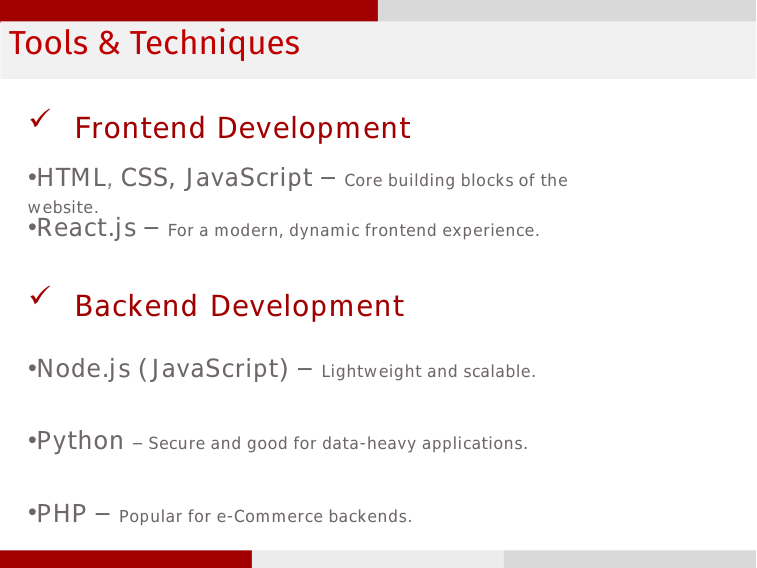

Tools & Techniques
Frontend Development ​
​
HTML, CSS, JavaScript – Core building blocks of the website.​
React.js – For a modern, dynamic frontend experience.​

​
Backend Development​
​
Node.js (JavaScript) – Lightweight and scalable.​

Python – Secure and good for data-heavy applications.​

PHP – Popular for e-Commerce backends.